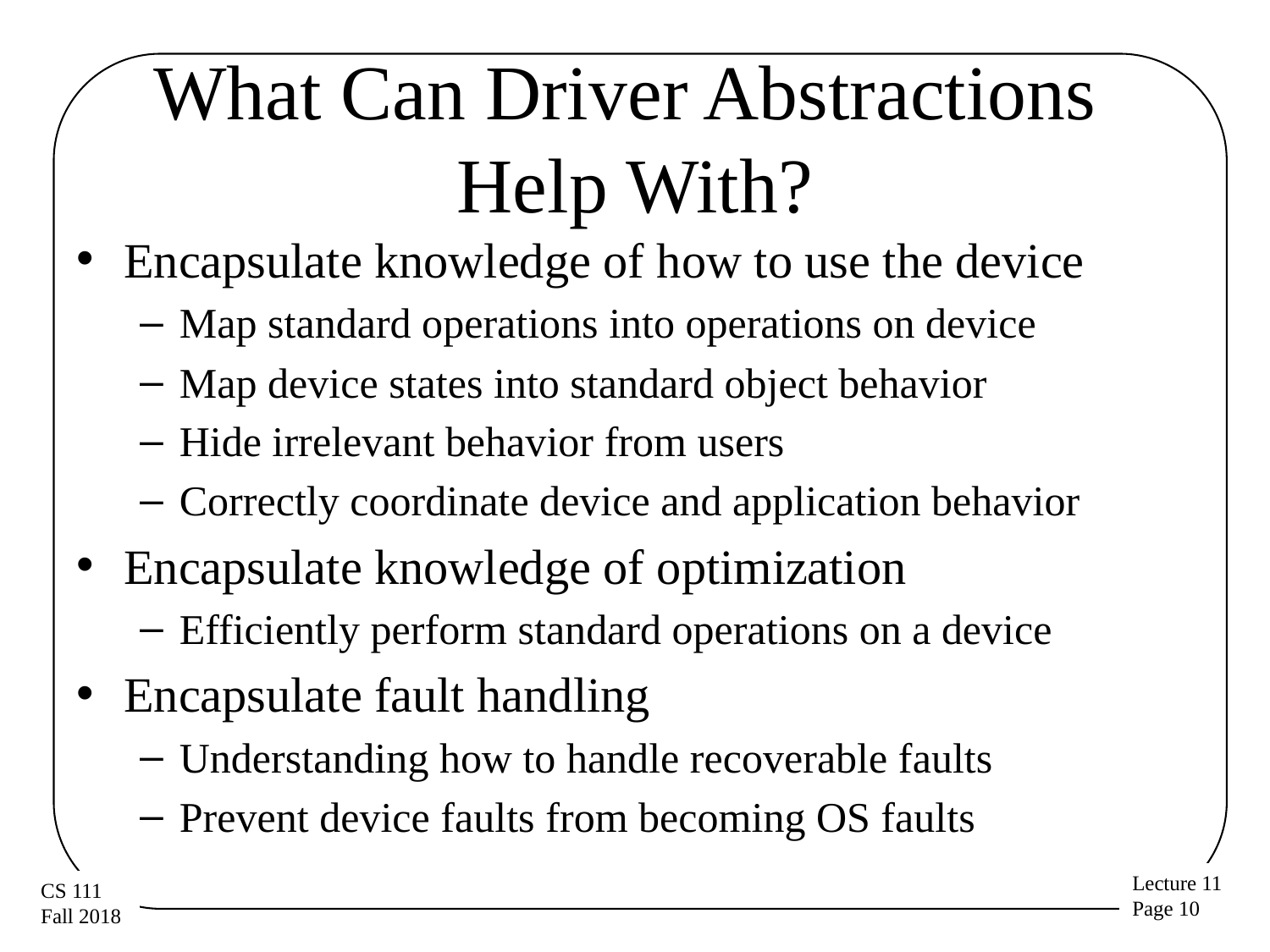

# What Can Driver Abstractions Help With?
Encapsulate knowledge of how to use the device
Map standard operations into operations on device
Map device states into standard object behavior
Hide irrelevant behavior from users
Correctly coordinate device and application behavior
Encapsulate knowledge of optimization
Efficiently perform standard operations on a device
Encapsulate fault handling
Understanding how to handle recoverable faults
Prevent device faults from becoming OS faults